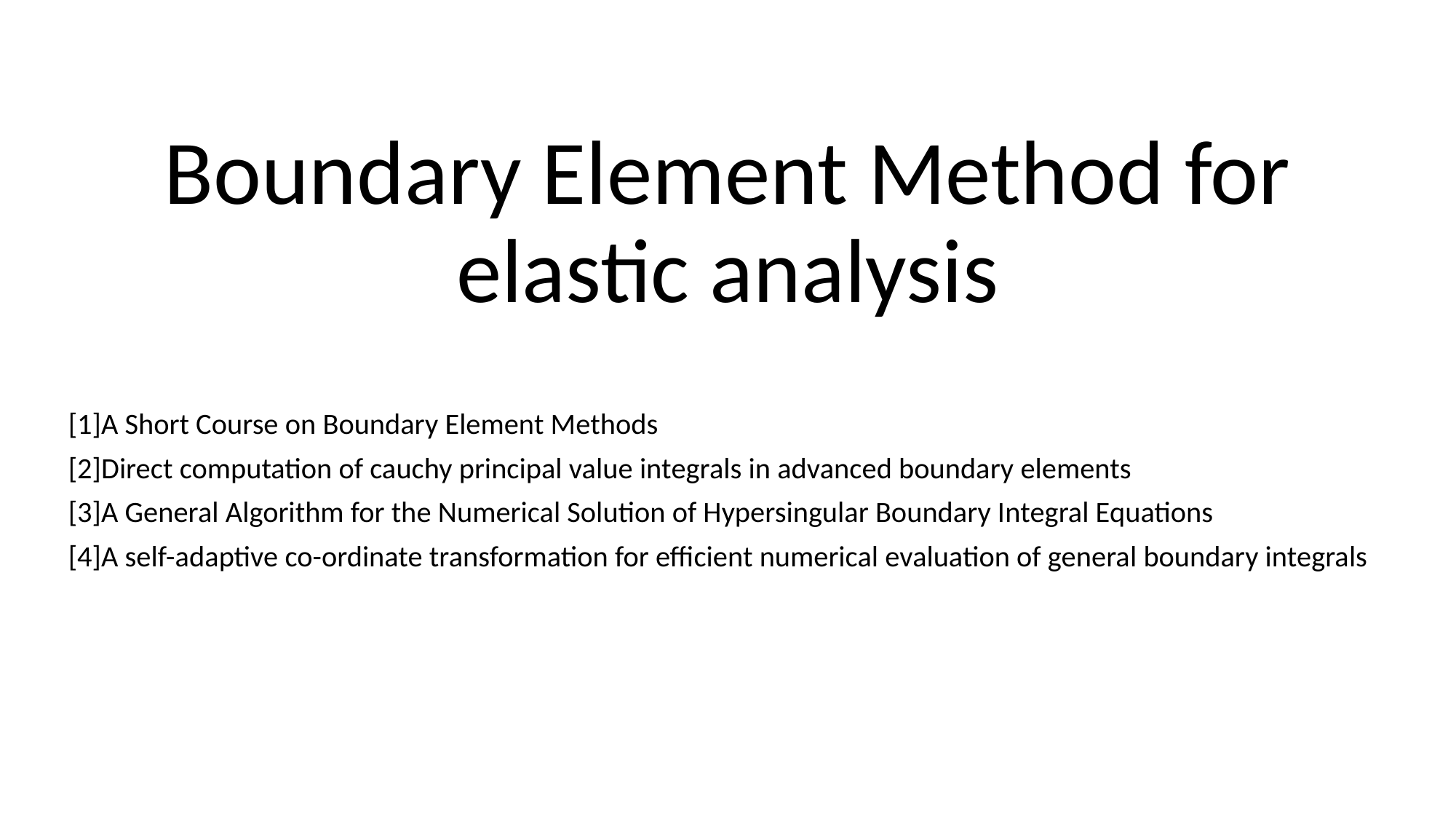

# Boundary Element Method for elastic analysis
[1]A Short Course on Boundary Element Methods
[2]Direct computation of cauchy principal value integrals in advanced boundary elements
[3]A General Algorithm for the Numerical Solution of Hypersingular Boundary Integral Equations
[4]A self-adaptive co-ordinate transformation for efficient numerical evaluation of general boundary integrals